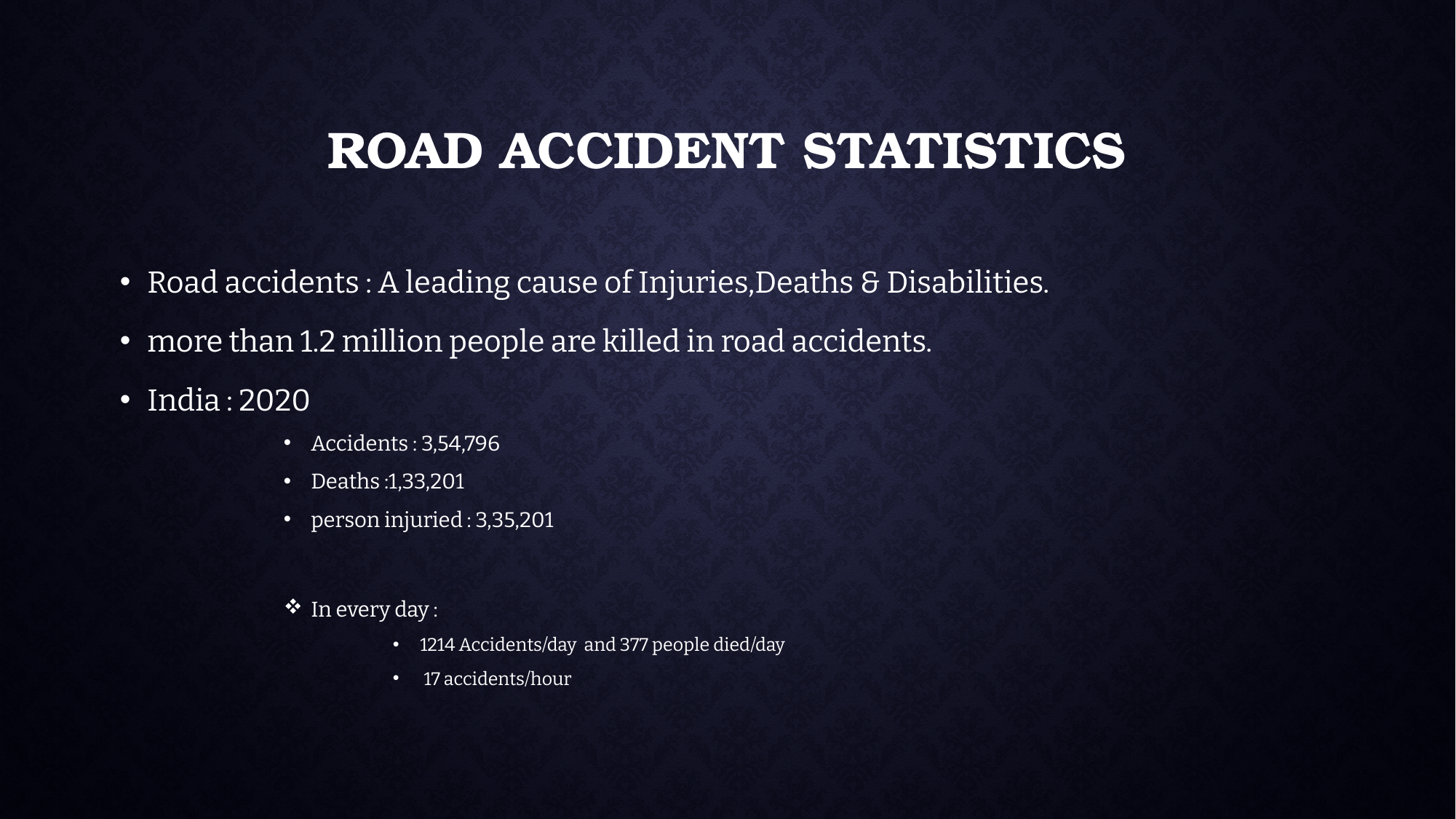

# Road Accident Statistics
Road accidents : A leading cause of Injuries,Deaths & Disabilities.
more than 1.2 million people are killed in road accidents.
India : 2020
Accidents : 3,54,796
Deaths :1,33,201
person injuried : 3,35,201

In every day :
1214 Accidents/day  and 377 people died/day
 17 accidents/hour